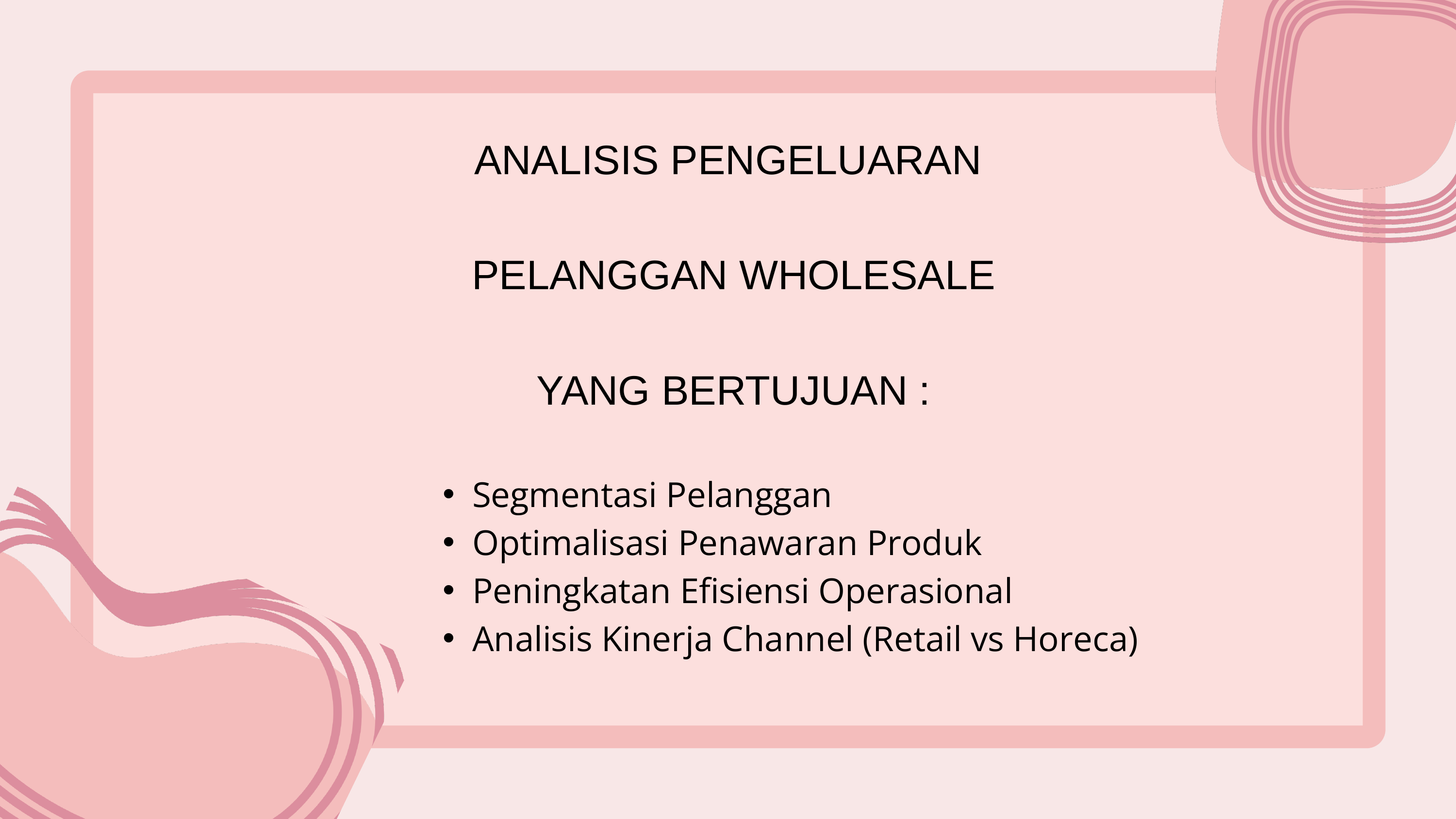

ANALISIS PENGELUARAN

 PELANGGAN WHOLESALE

 YANG BERTUJUAN :
Segmentasi Pelanggan
Optimalisasi Penawaran Produk
Peningkatan Efisiensi Operasional
Analisis Kinerja Channel (Retail vs Horeca)